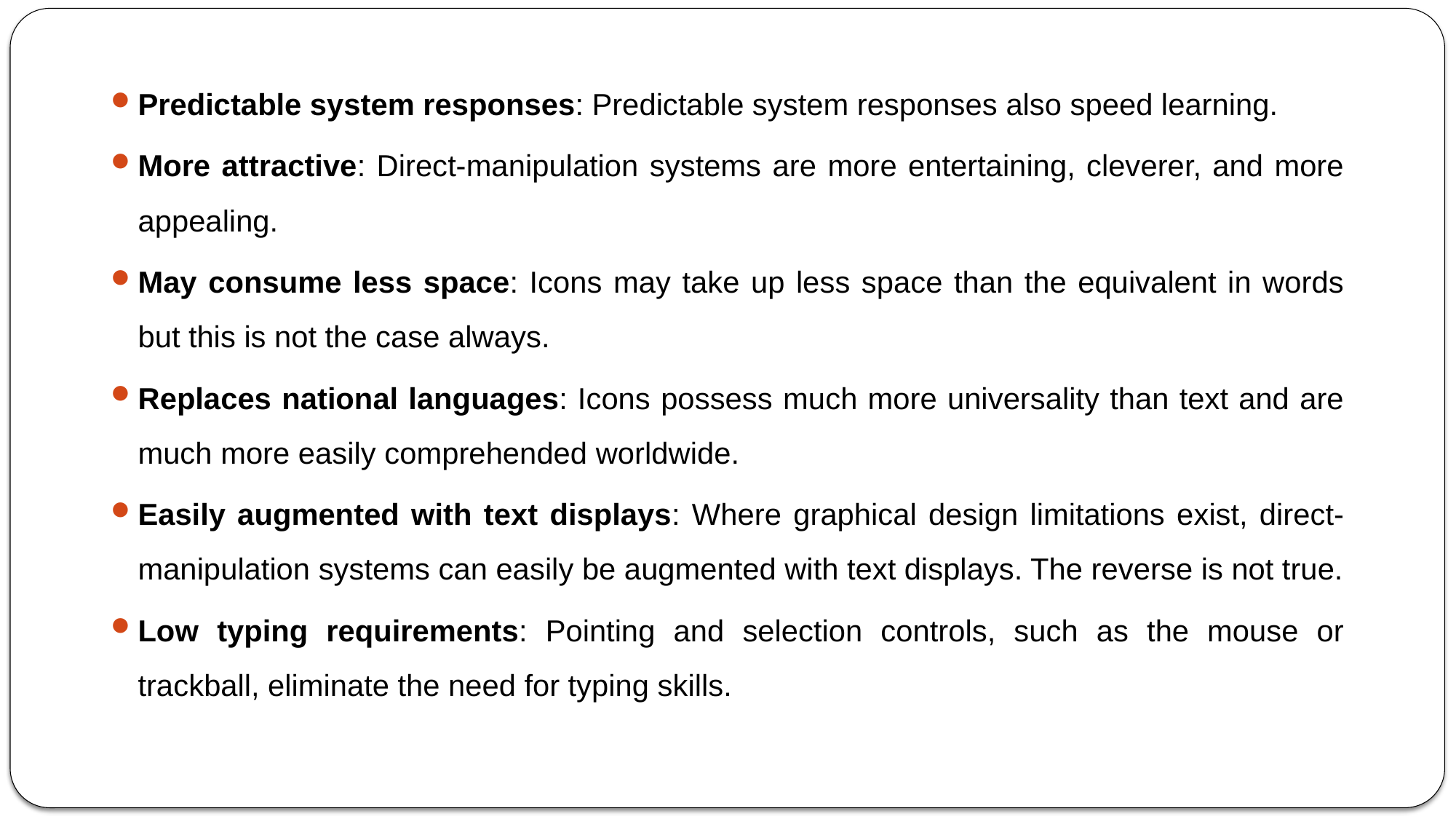

Predictable system responses: Predictable system responses also speed learning.
More attractive: Direct-manipulation systems are more entertaining, cleverer, and more appealing.
May consume less space: Icons may take up less space than the equivalent in words but this is not the case always.
Replaces national languages: Icons possess much more universality than text and are much more easily comprehended worldwide.
Easily augmented with text displays: Where graphical design limitations exist, direct-manipulation systems can easily be augmented with text displays. The reverse is not true.
Low typing requirements: Pointing and selection controls, such as the mouse or trackball, eliminate the need for typing skills.